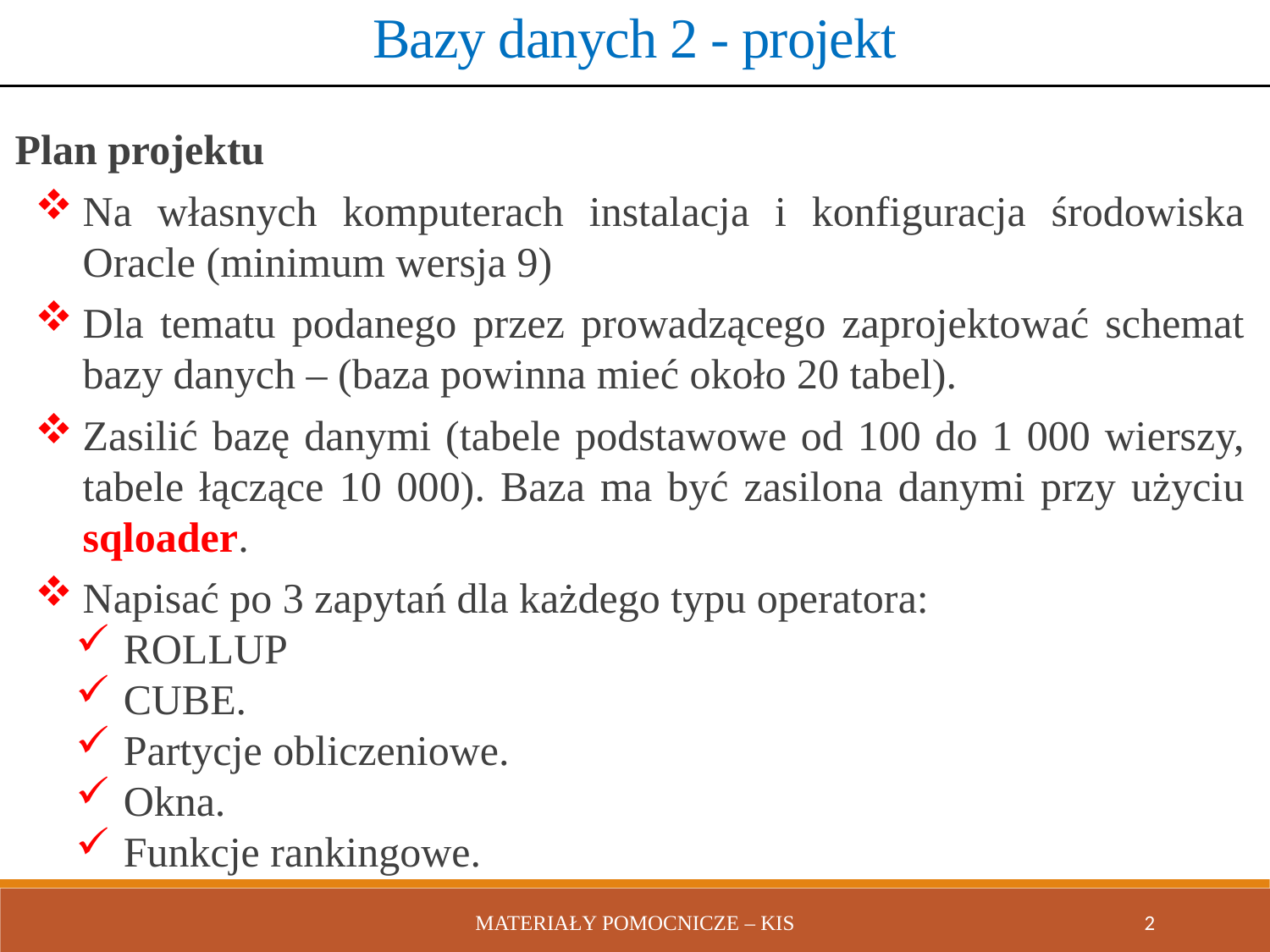

Bazy danych 2 - projekt
Plan projektu
Na własnych komputerach instalacja i konfiguracja środowiska Oracle (minimum wersja 9)
Dla tematu podanego przez prowadzącego zaprojektować schemat bazy danych – (baza powinna mieć około 20 tabel).
Zasilić bazę danymi (tabele podstawowe od 100 do 1 000 wierszy, tabele łączące 10 000). Baza ma być zasilona danymi przy użyciu sqloader.
Napisać po 3 zapytań dla każdego typu operatora:
ROLLUP
CUBE.
Partycje obliczeniowe.
Okna.
Funkcje rankingowe.

Materiały pomocnicze – KIS
2